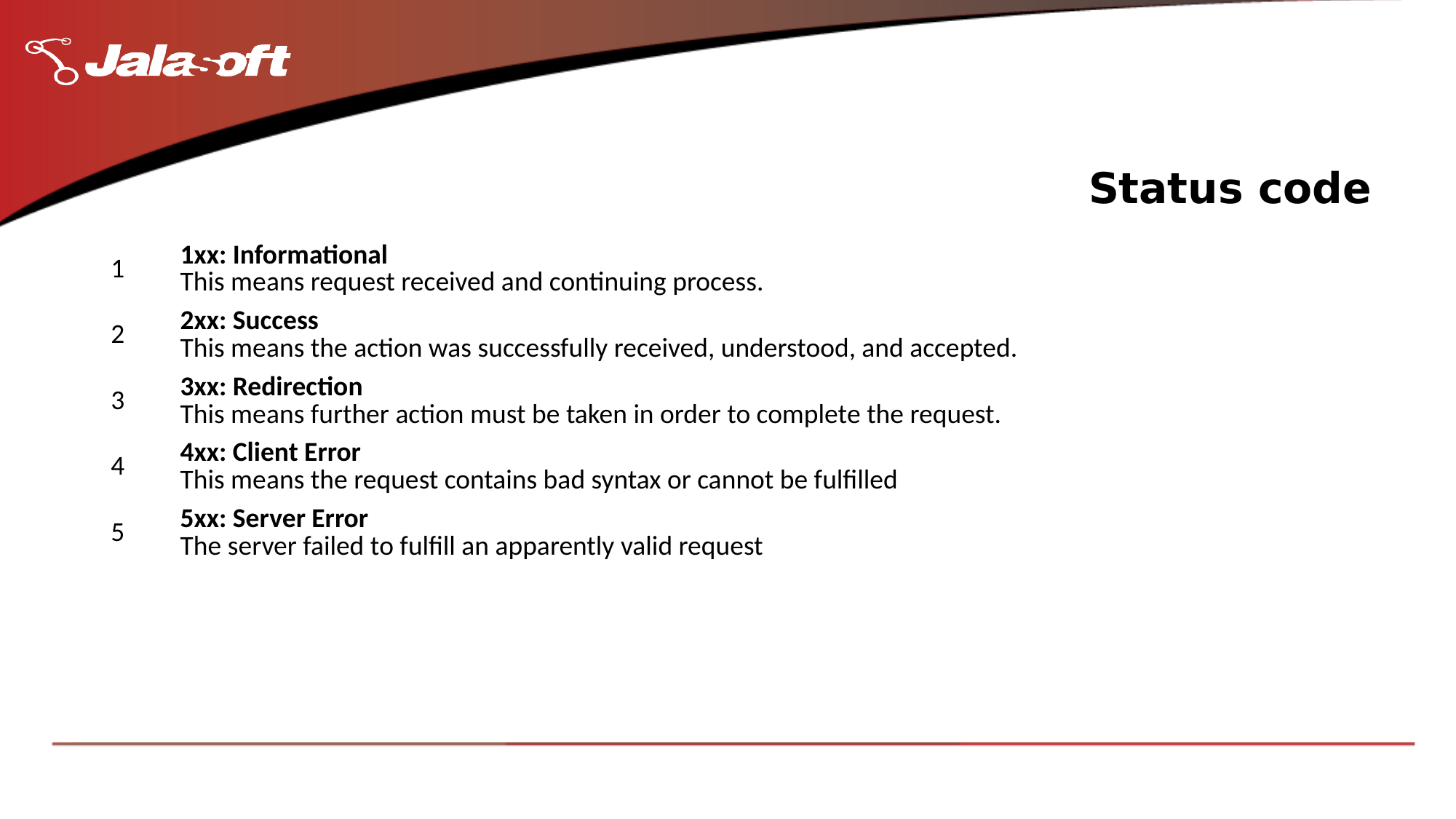

# Status code
| 1 | 1xx: Informational This means request received and continuing process. |
| --- | --- |
| 2 | 2xx: Success This means the action was successfully received, understood, and accepted. |
| 3 | 3xx: Redirection This means further action must be taken in order to complete the request. |
| 4 | 4xx: Client Error This means the request contains bad syntax or cannot be fulfilled |
| 5 | 5xx: Server Error The server failed to fulfill an apparently valid request |